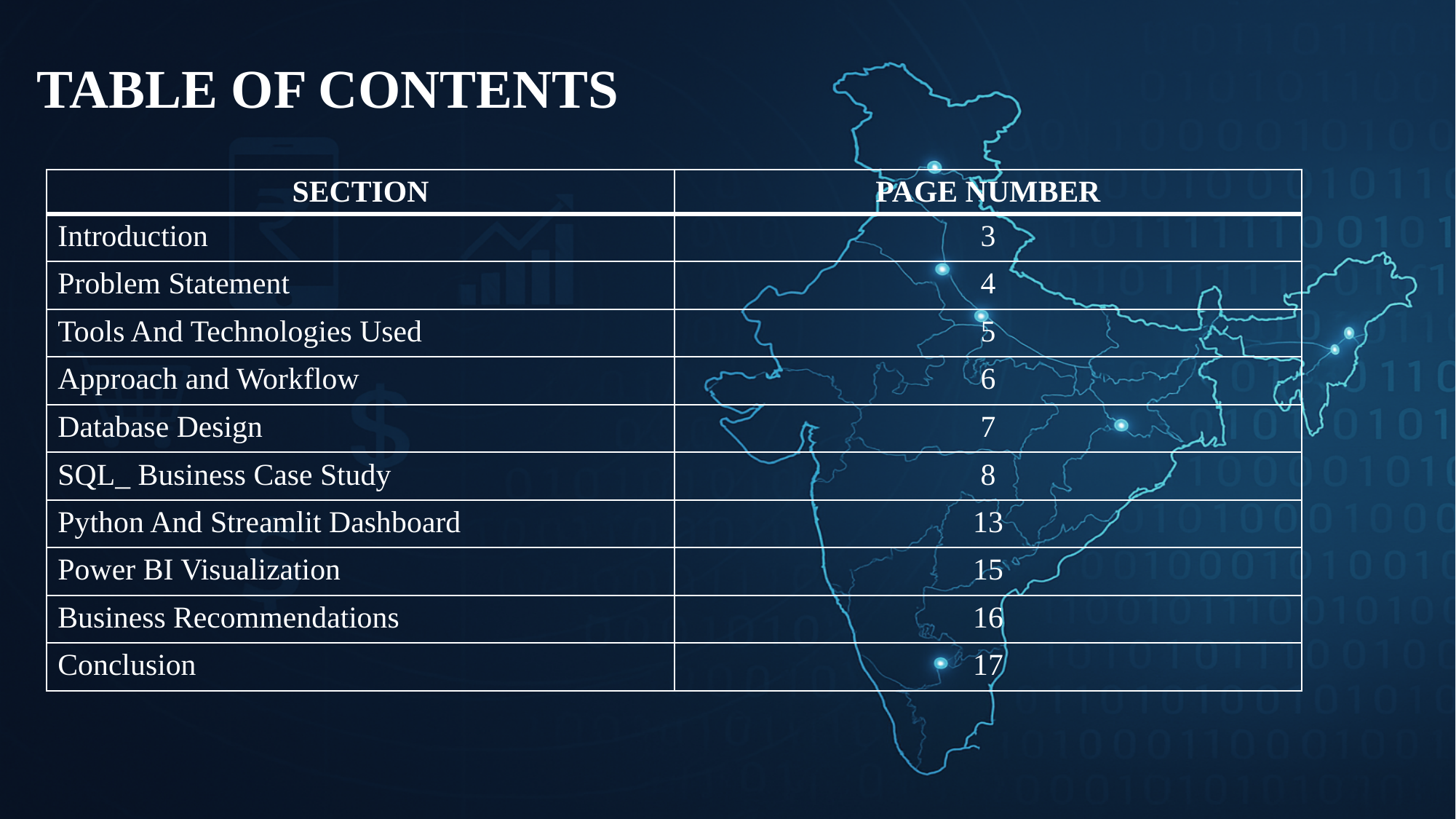

# TABLE OF CONTENTS
| SECTION | PAGE NUMBER |
| --- | --- |
| Introduction | 3 |
| Problem Statement | 4 |
| Tools And Technologies Used | 5 |
| Approach and Workflow | 6 |
| Database Design | 7 |
| SQL\_ Business Case Study | 8 |
| Python And Streamlit Dashboard | 13 |
| Power BI Visualization | 15 |
| Business Recommendations | 16 |
| Conclusion | 17 |